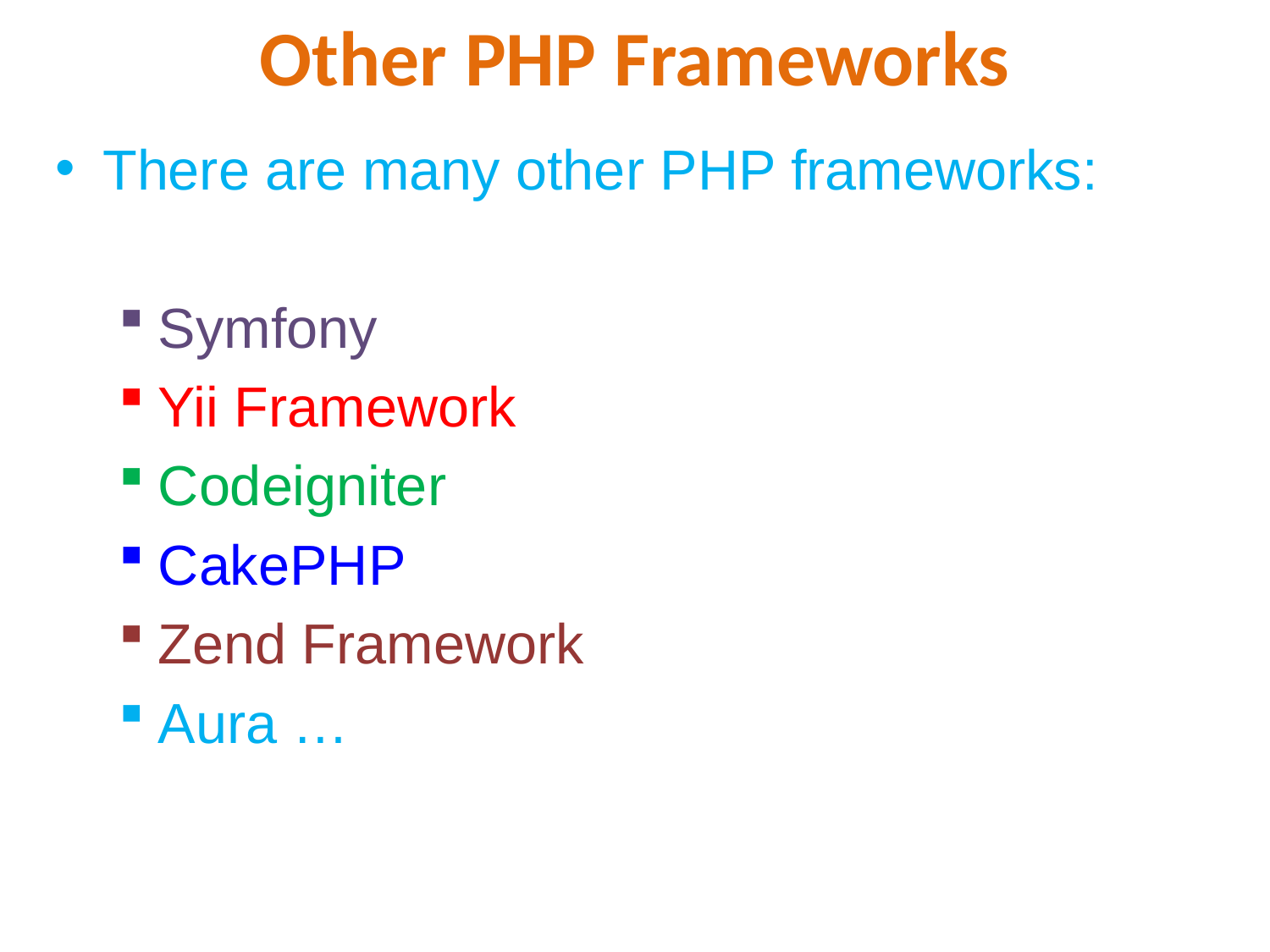

# Other PHP Frameworks
There are many other PHP frameworks:

Symfony
Yii Framework
Codeigniter
CakePHP
Zend Framework
Aura …